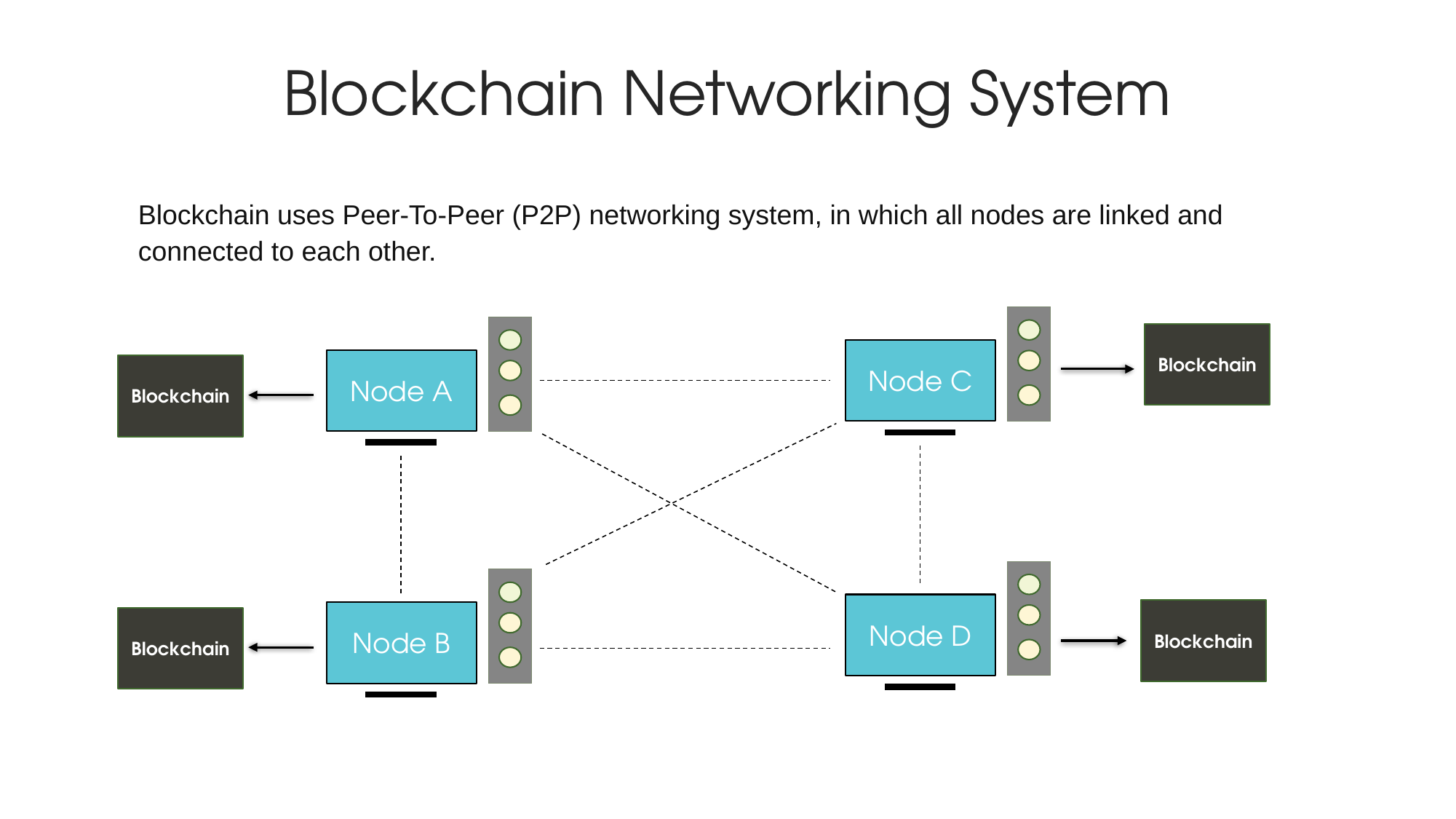

# Blockchain Networking System
Blockchain uses Peer-To-Peer (P2P) networking system, in which all nodes are linked and connected to each other.

Blockchain

Node C
Node A

Blockchain

Node D
Blockchain
Node B

Blockchain